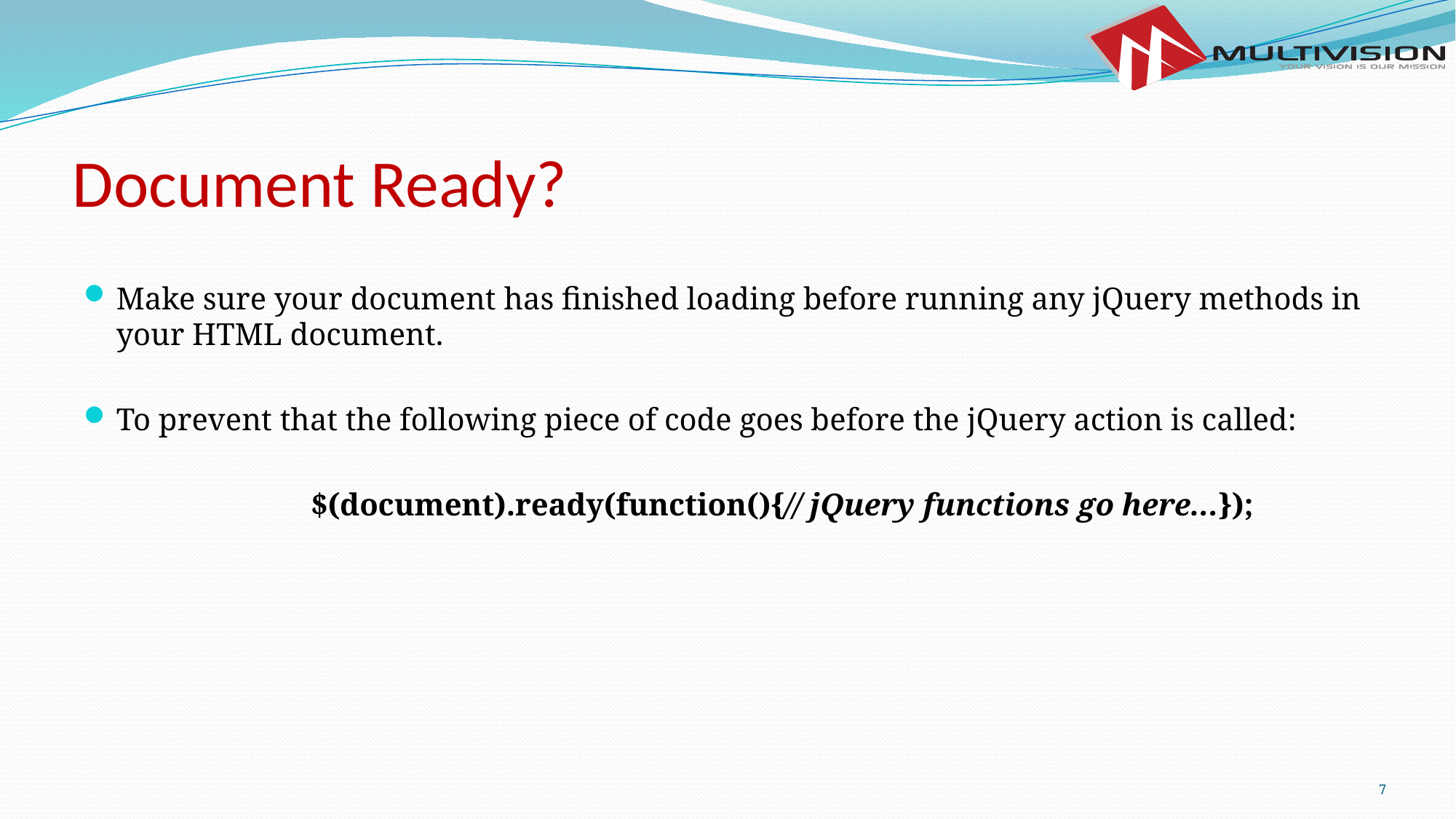

# Document Ready?

Make sure your document has finished loading before running any jQuery methods in your HTML document.

To prevent that the following piece of code goes before the jQuery action is called:

	$(document).ready(function(){// jQuery functions go here...});